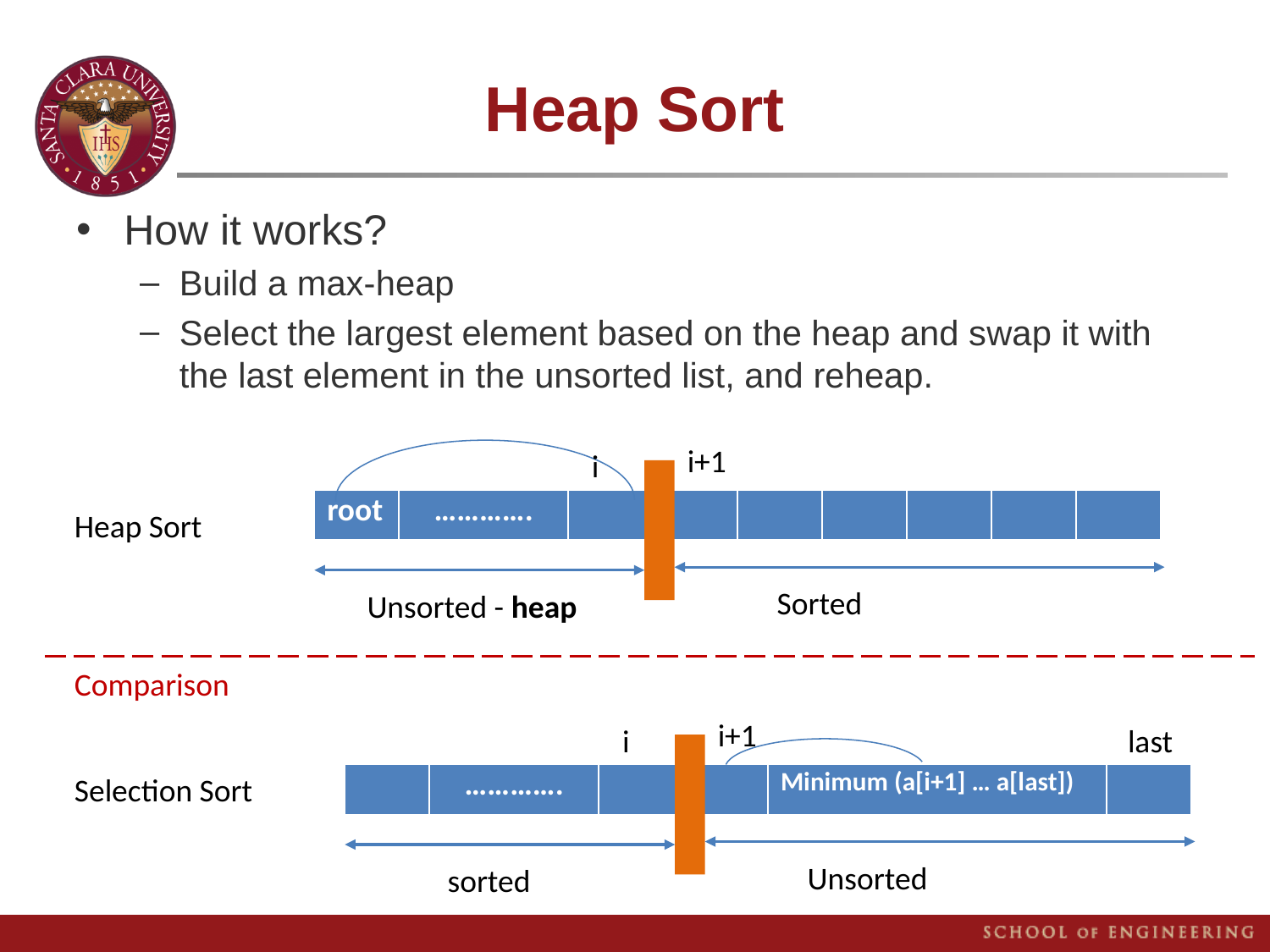

# Heap Sort
How it works?
Build a max-heap
Select the largest element based on the heap and swap it with the last element in the unsorted list, and reheap.
i+1

i

| root | …………. |  |  |  |  |  |  |  |
| --- | --- | --- | --- | --- | --- | --- | --- | --- |
Heap Sort
Sorted
Unsorted - heap
Comparison
i+1
i
last

Selection Sort
|  | …………. |  |  | Minimum (a[i+1] … a[last]) |  |
| --- | --- | --- | --- | --- | --- |
Unsorted
sorted